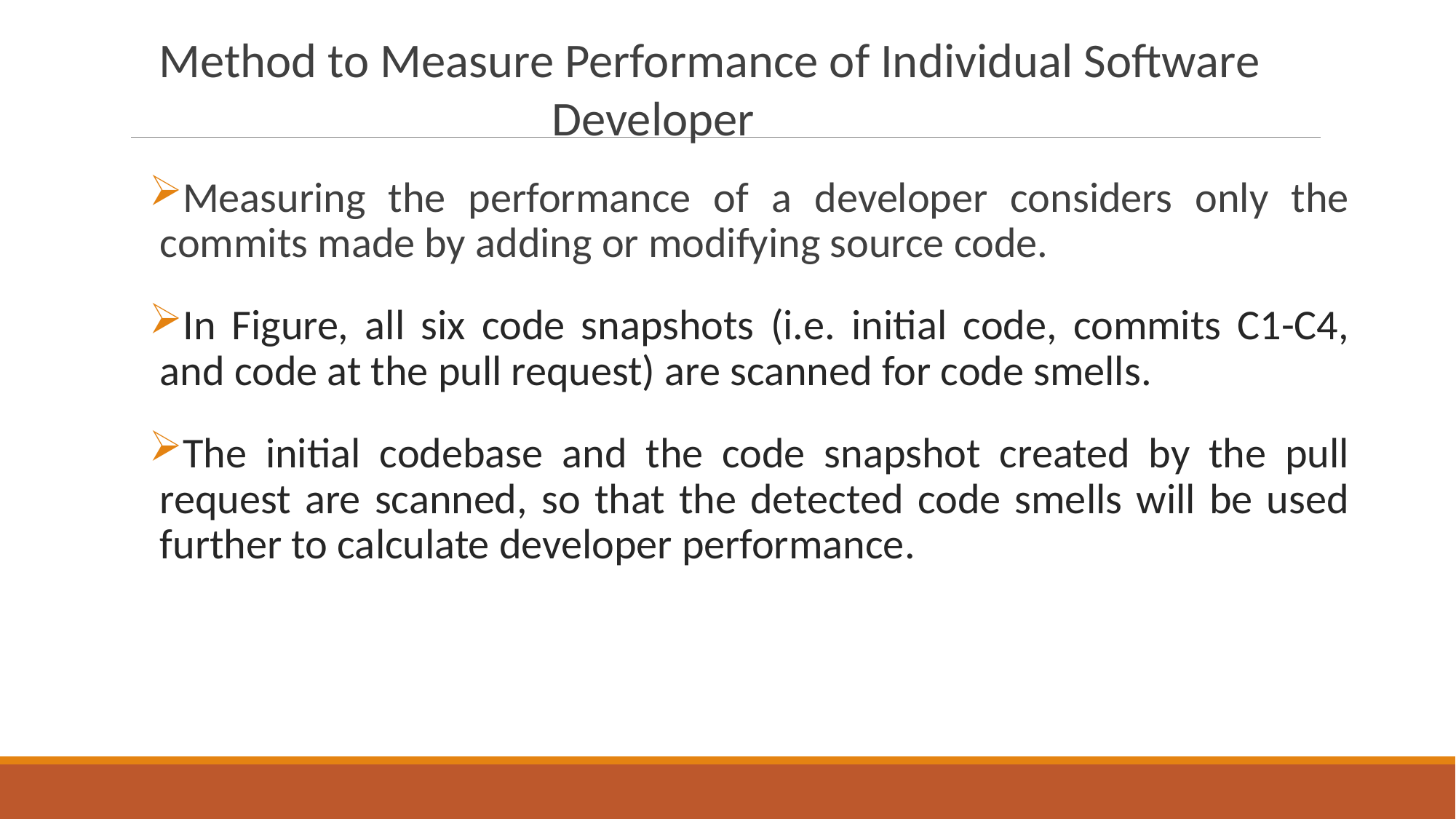

Method to Measure Performance of Individual Software
			       Developer
#

Measuring the performance of a developer considers only the commits made by adding or modifying source code.
In Figure, all six code snapshots (i.e. initial code, commits C1-C4, and code at the pull request) are scanned for code smells.
The initial codebase and the code snapshot created by the pull request are scanned, so that the detected code smells will be used further to calculate developer performance.